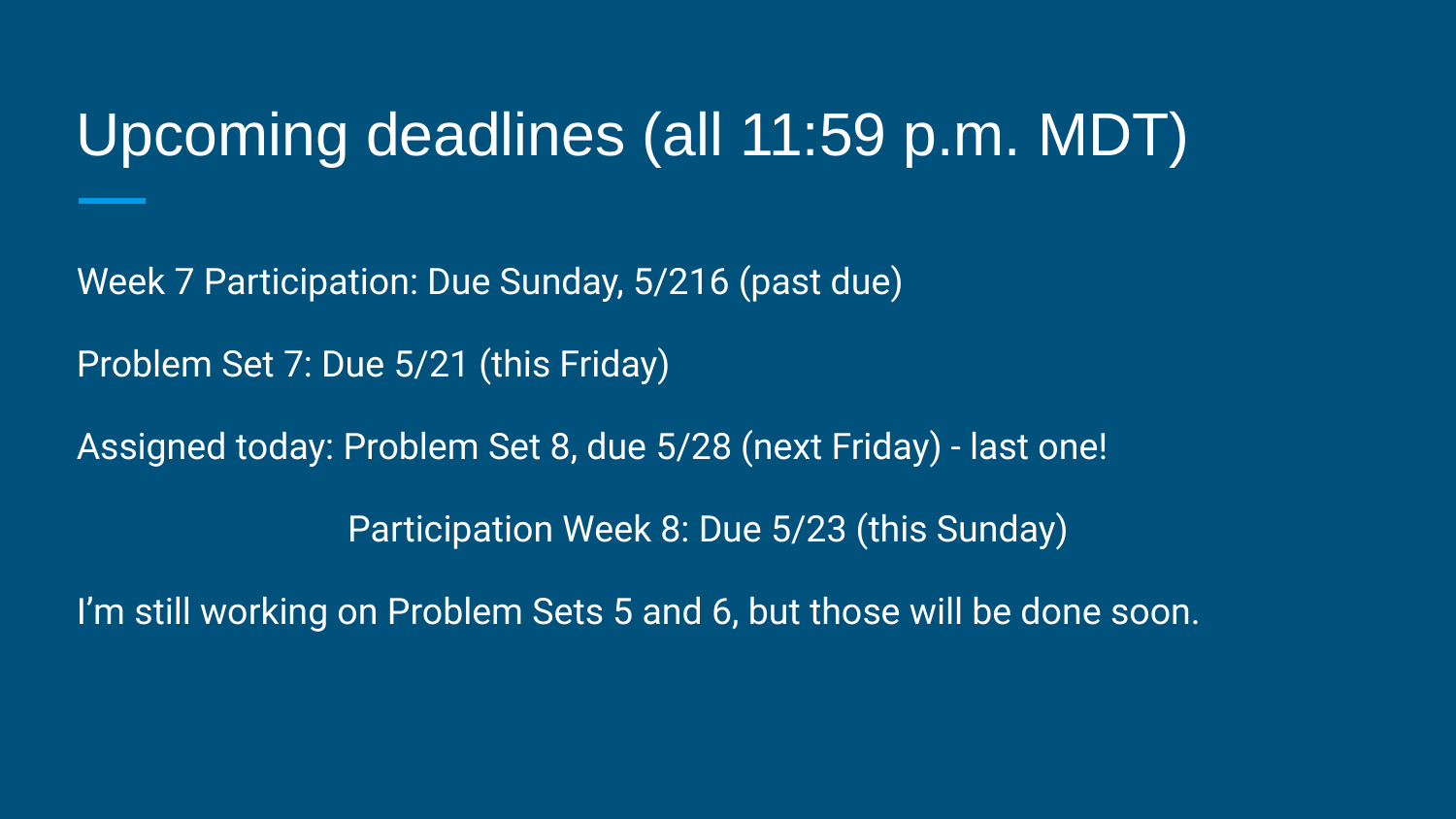

# Upcoming deadlines (all 11:59 p.m. MDT)
Week 7 Participation: Due Sunday, 5/216 (past due)
Problem Set 7: Due 5/21 (this Friday)
Assigned today: Problem Set 8, due 5/28 (next Friday) - last one!
              Participation Week 8: Due 5/23 (this Sunday)
I’m still working on Problem Sets 5 and 6, but those will be done soon.